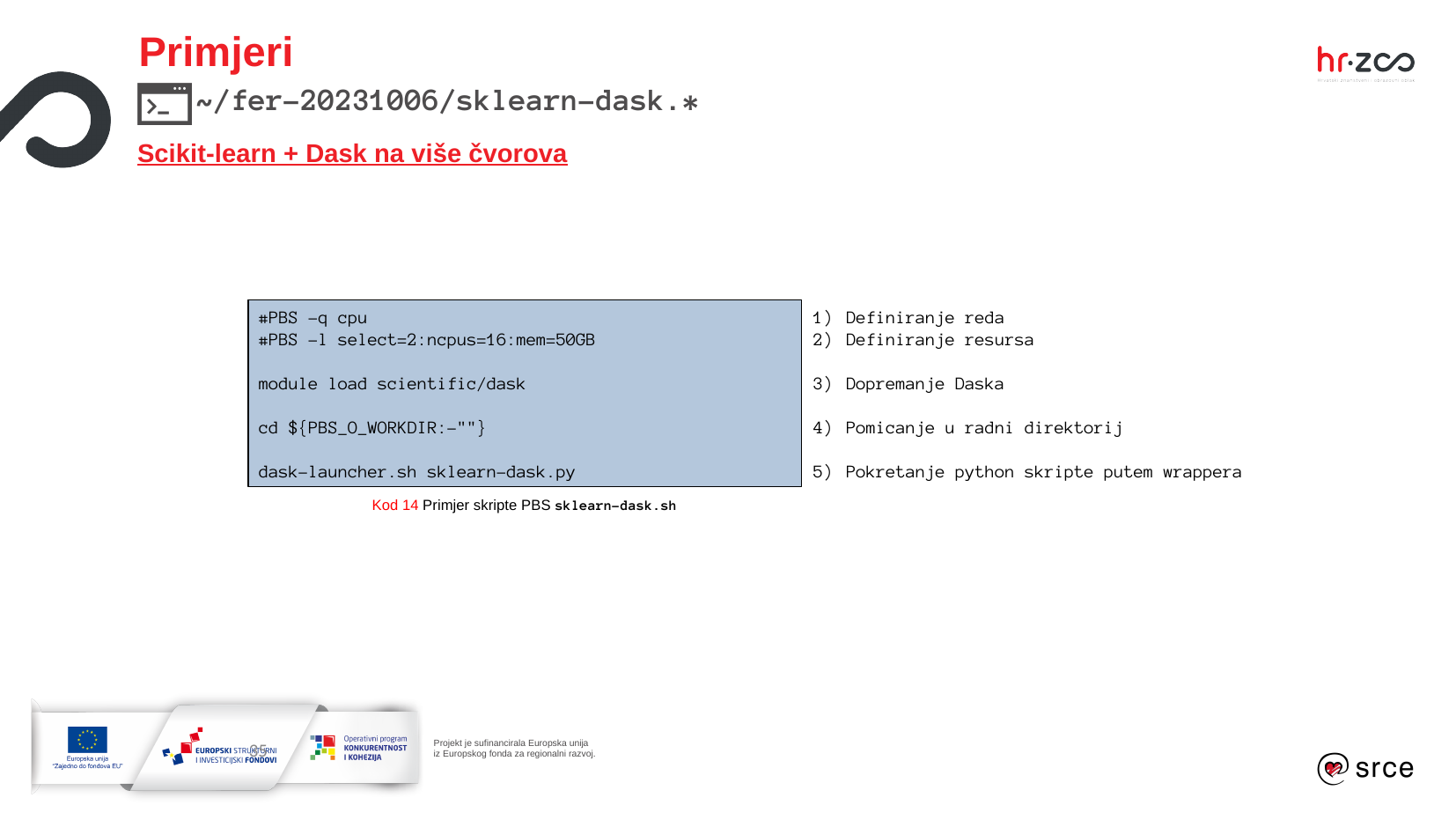

Primjeri
     ~/fer-20231006/sklearn-dask.*
Scikit-learn + Dask na više čvorova
#PBS -q cpu
#PBS -l select=2:ncpus=16:mem=50GB

module load scientific/dask

cd ${PBS_O_WORKDIR:-""}

dask-launcher.sh sklearn-dask.py
Definiranje reda
Definiranje resursa

Dopremanje Daska

Pomicanje u radni direktorij

Pokretanje python skripte putem wrappera
Kod 14 Primjer skripte PBS sklearn-dask.sh
35